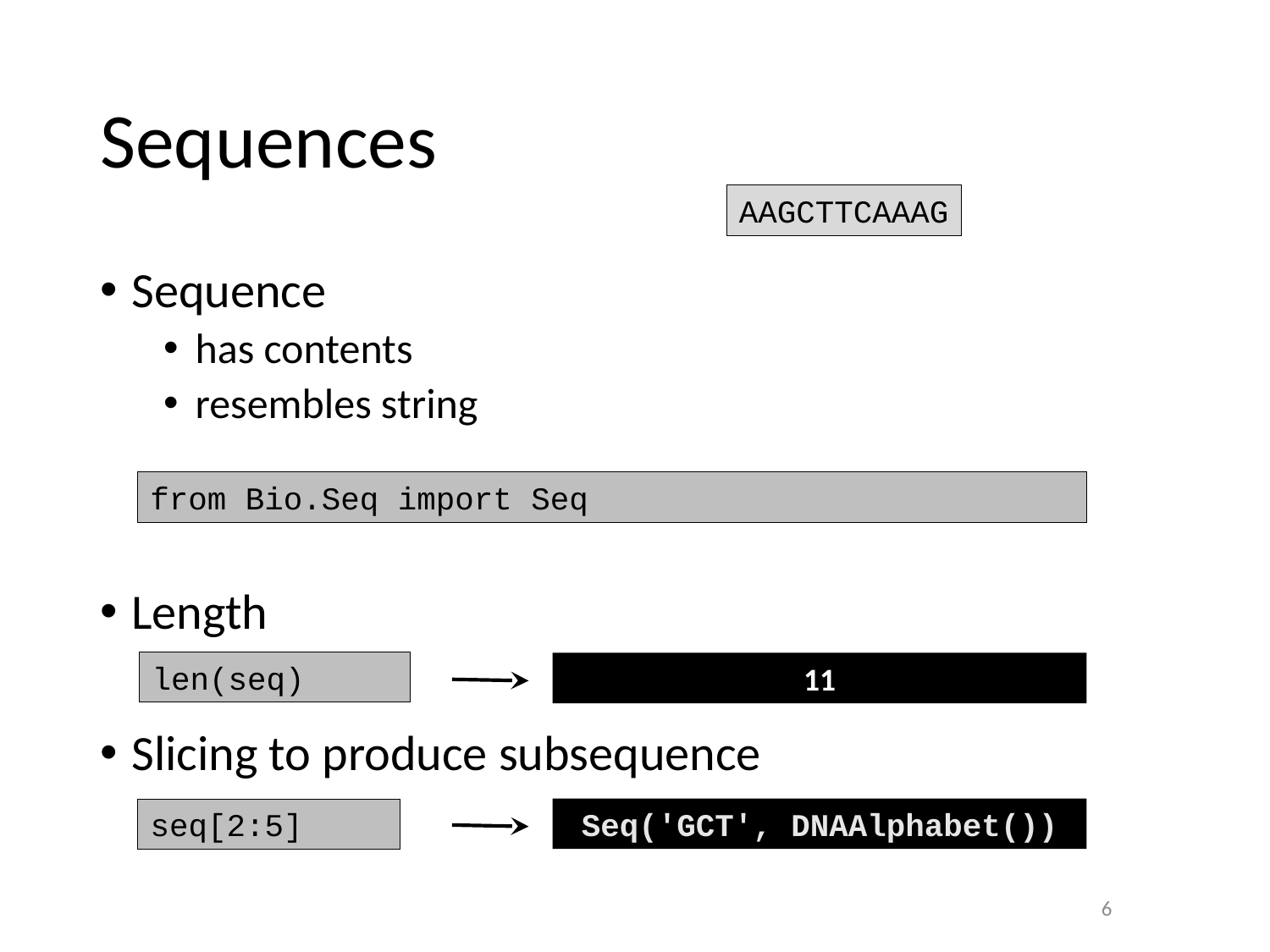

# Sequences
AAGCTTCAAAG
Sequence
has contents
resembles string

Length

Slicing to produce subsequence

from Bio.Seq import Seq
len(seq)
11
Seq('GCT', DNAAlphabet())
seq[2:5]
6